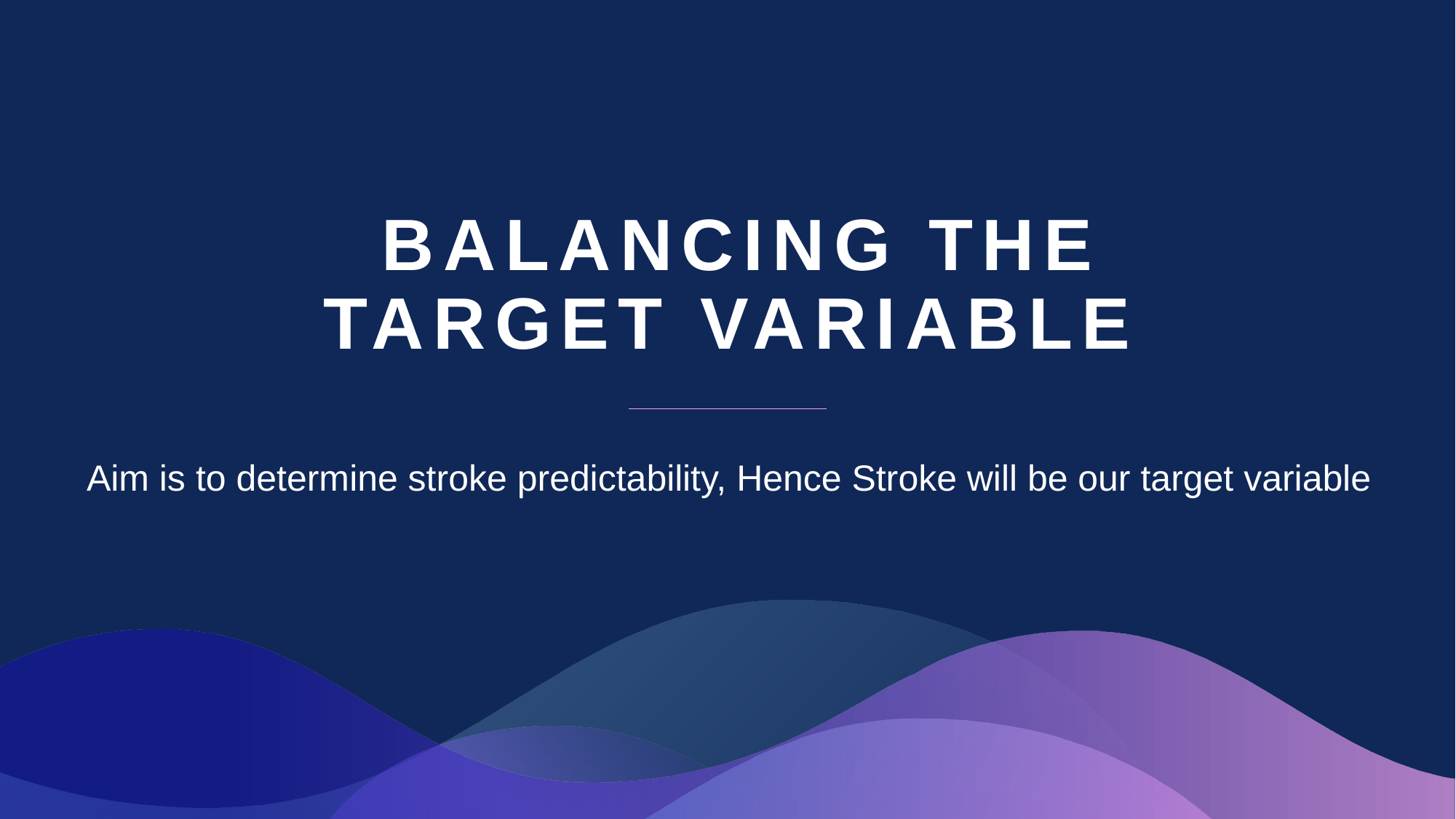

# Balancing the Target Variable
Aim is to determine stroke predictability, Hence Stroke will be our target variable